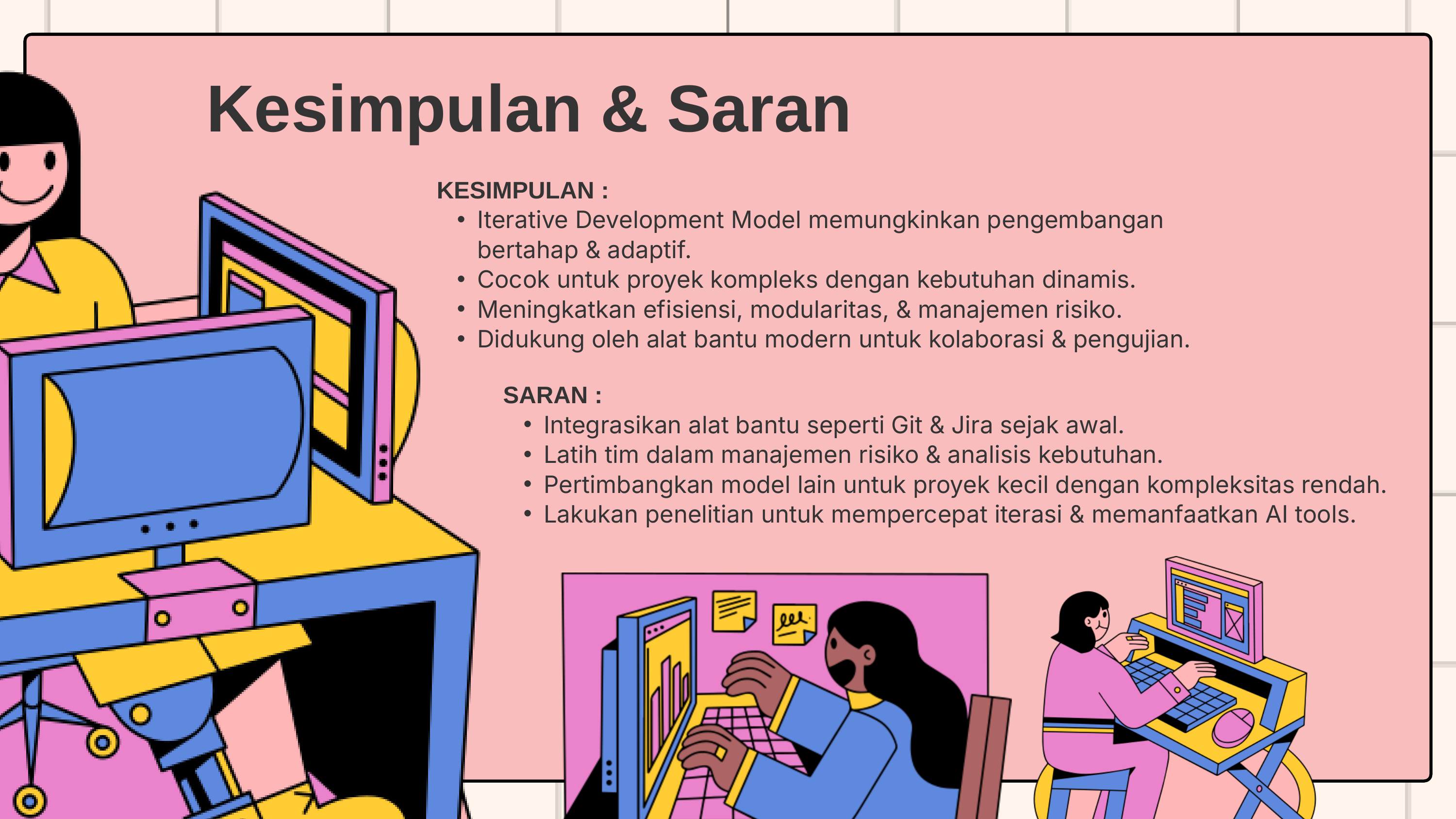

Kesimpulan & Saran
KESIMPULAN :
Iterative Development Model memungkinkan pengembangan bertahap & adaptif.
Cocok untuk proyek kompleks dengan kebutuhan dinamis.
Meningkatkan efisiensi, modularitas, & manajemen risiko.
Didukung oleh alat bantu modern untuk kolaborasi & pengujian.
SARAN :
Integrasikan alat bantu seperti Git & Jira sejak awal.
Latih tim dalam manajemen risiko & analisis kebutuhan.
Pertimbangkan model lain untuk proyek kecil dengan kompleksitas rendah.
Lakukan penelitian untuk mempercepat iterasi & memanfaatkan AI tools.